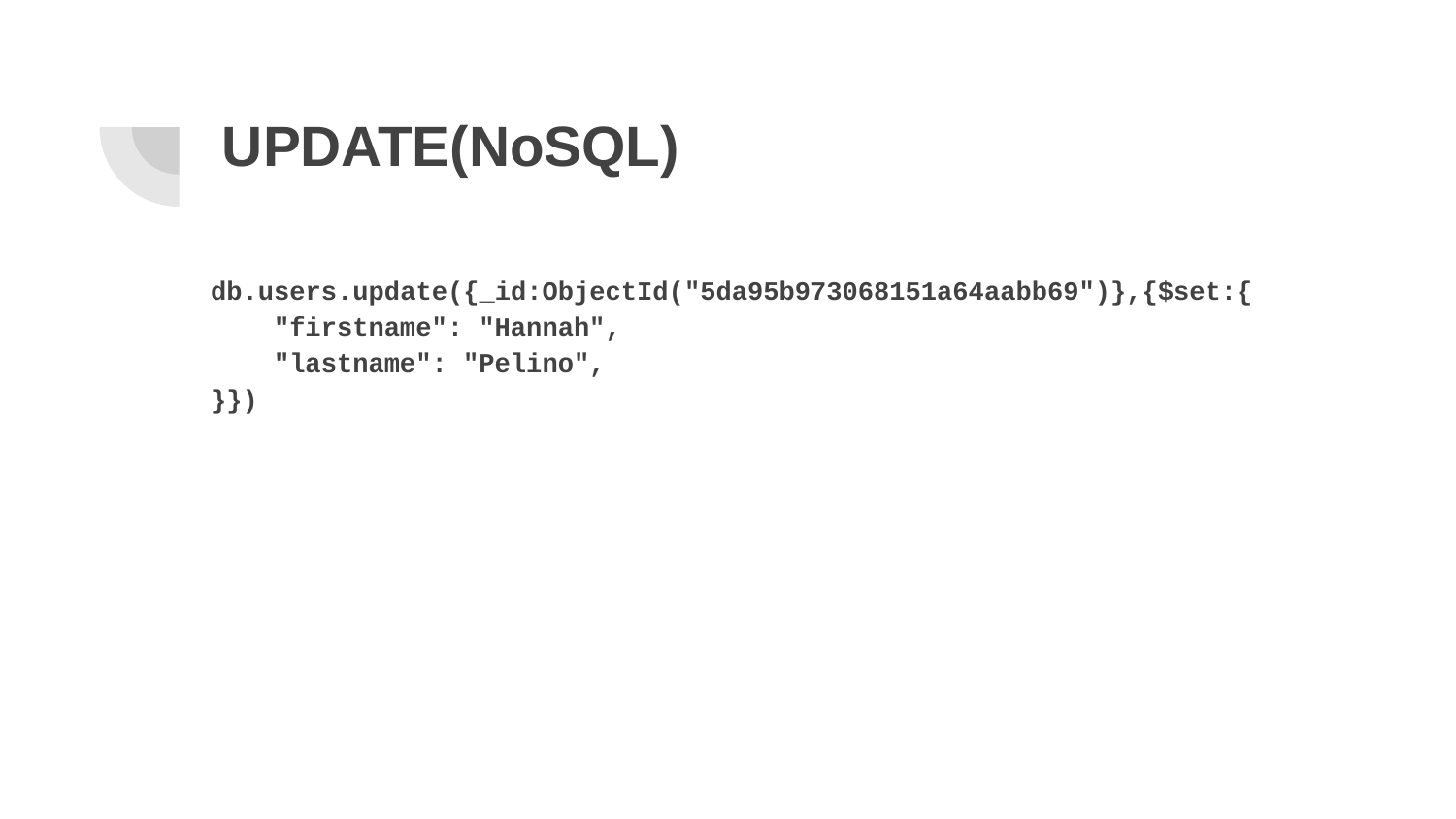

# UPDATE(NoSQL)
db.users.update({_id:ObjectId("5da95b973068151a64aabb69")},{$set:{
    "firstname": "Hannah",
    "lastname": "Pelino",
}})